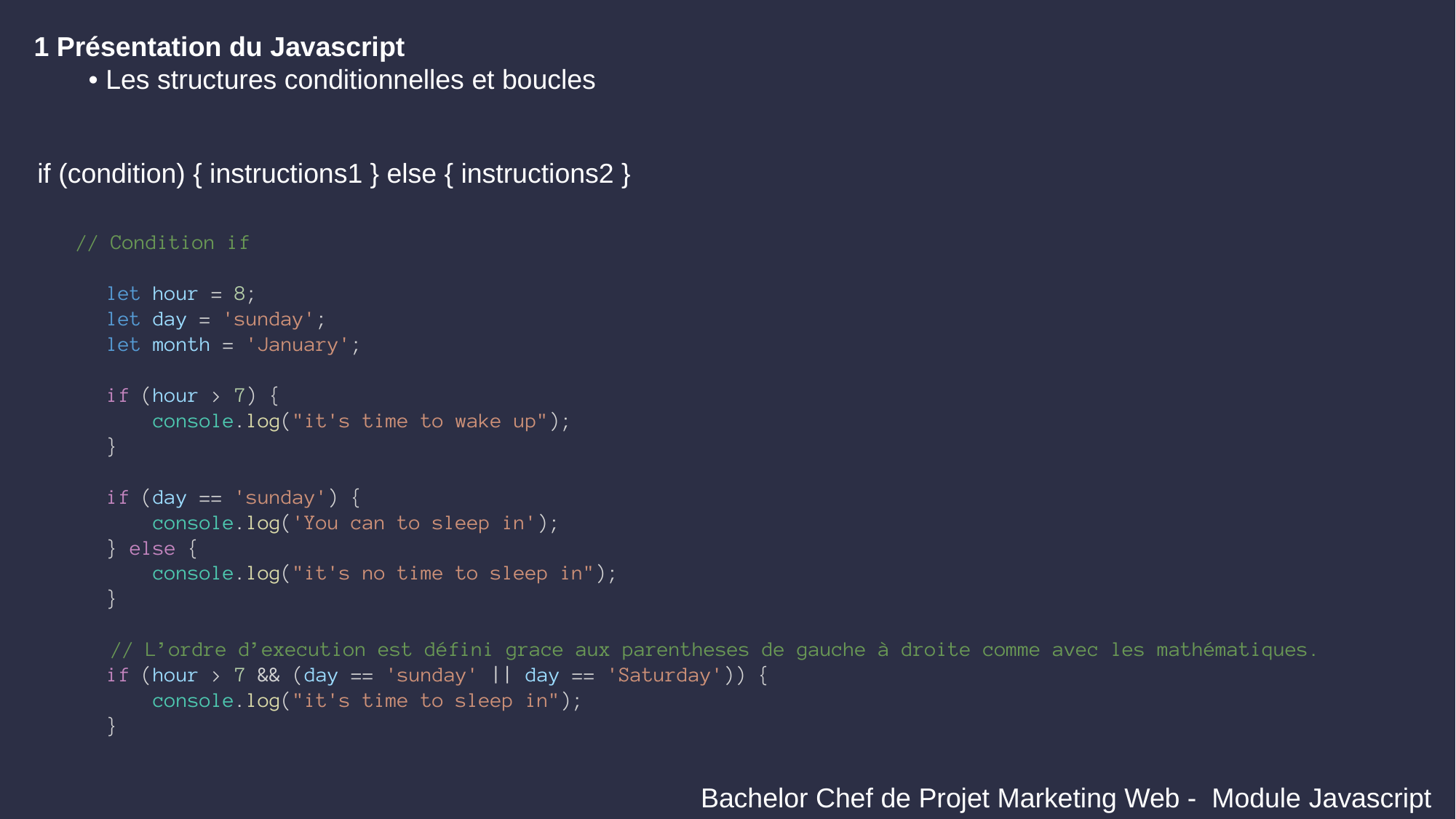

1 Présentation du Javascript
• Les structures conditionnelles et boucles
if (condition) { instructions1 } else { instructions2 }
	// Condition if
            let hour = 8;
            let day = 'sunday';
            let month = 'January';
            if (hour > 7) {
                console.log("it's time to wake up");
            }
            if (day == 'sunday') {
                console.log('You can to sleep in');
            } else {
                console.log("it's no time to sleep in");
            }

	   // L’ordre d’execution est défini grace aux parentheses de gauche à droite comme avec les mathématiques.
            if (hour > 7 && (day == 'sunday' || day == 'Saturday')) {
                console.log("it's time to sleep in");
            }
Bachelor Chef de Projet Marketing Web -  Module Javascript